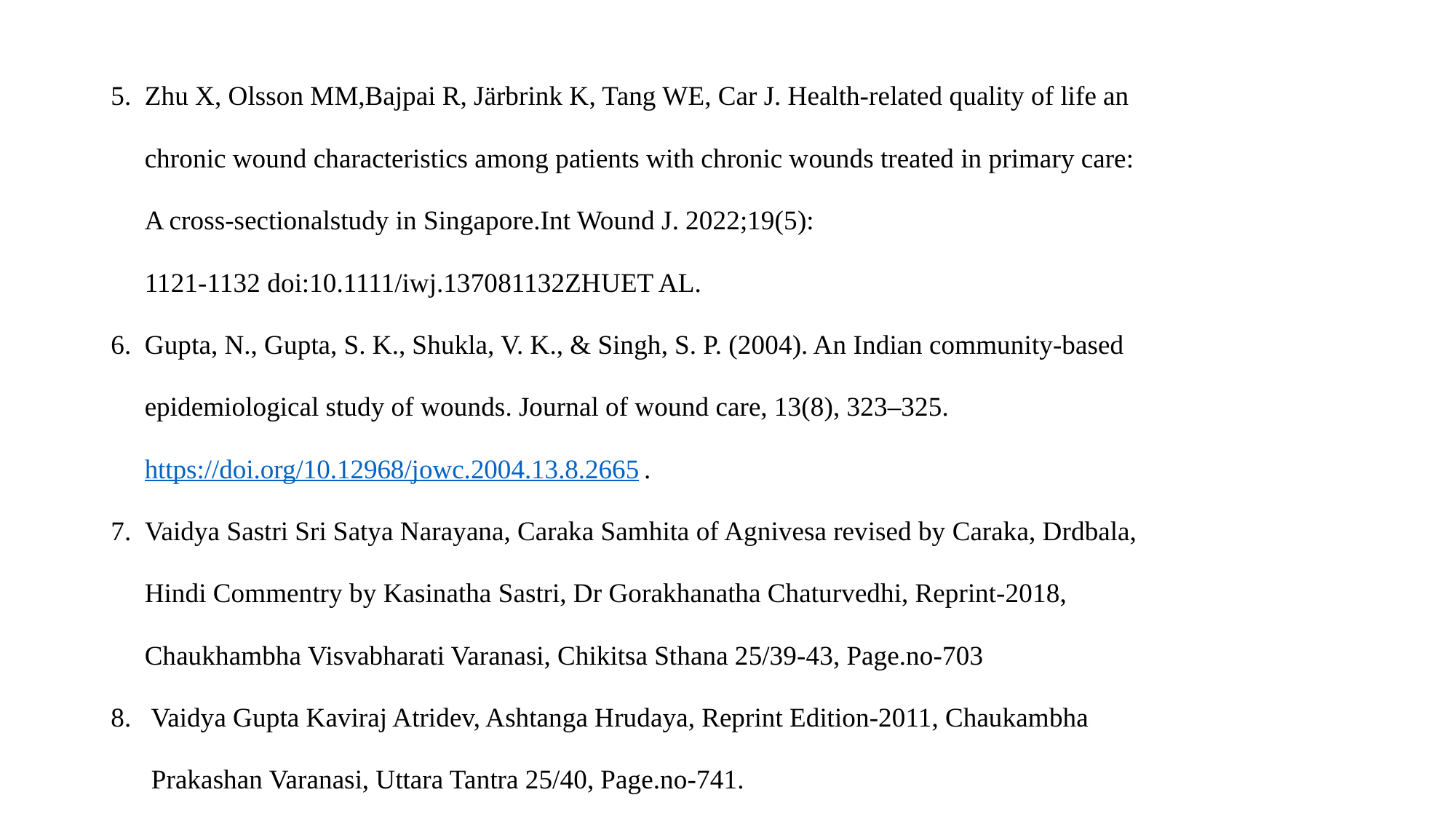

5.  Zhu X, Olsson MM,Bajpai R, Järbrink K, Tang WE, Car J. Health-related quality of life an
     chronic wound characteristics among patients with chronic wounds treated in primary care:
     A cross-sectionalstudy in Singapore.Int Wound J. 2022;19(5):
     1121-1132 doi:10.1111/iwj.137081132ZHUET AL.
6.  Gupta, N., Gupta, S. K., Shukla, V. K., & Singh, S. P. (2004). An Indian community-based
     epidemiological study of wounds. Journal of wound care, 13(8), 323–325.
     https://doi.org/10.12968/jowc.2004.13.8.2665.
7.  Vaidya Sastri Sri Satya Narayana, Caraka Samhita of Agnivesa revised by Caraka, Drdbala,
     Hindi Commentry by Kasinatha Sastri, Dr Gorakhanatha Chaturvedhi, Reprint-2018,
     Chaukhambha Visvabharati Varanasi, Chikitsa Sthana 25/39-43, Page.no-703
8.   Vaidya Gupta Kaviraj Atridev, Ashtanga Hrudaya, Reprint Edition-2011, Chaukambha
      Prakashan Varanasi, Uttara Tantra 25/40, Page.no-741.